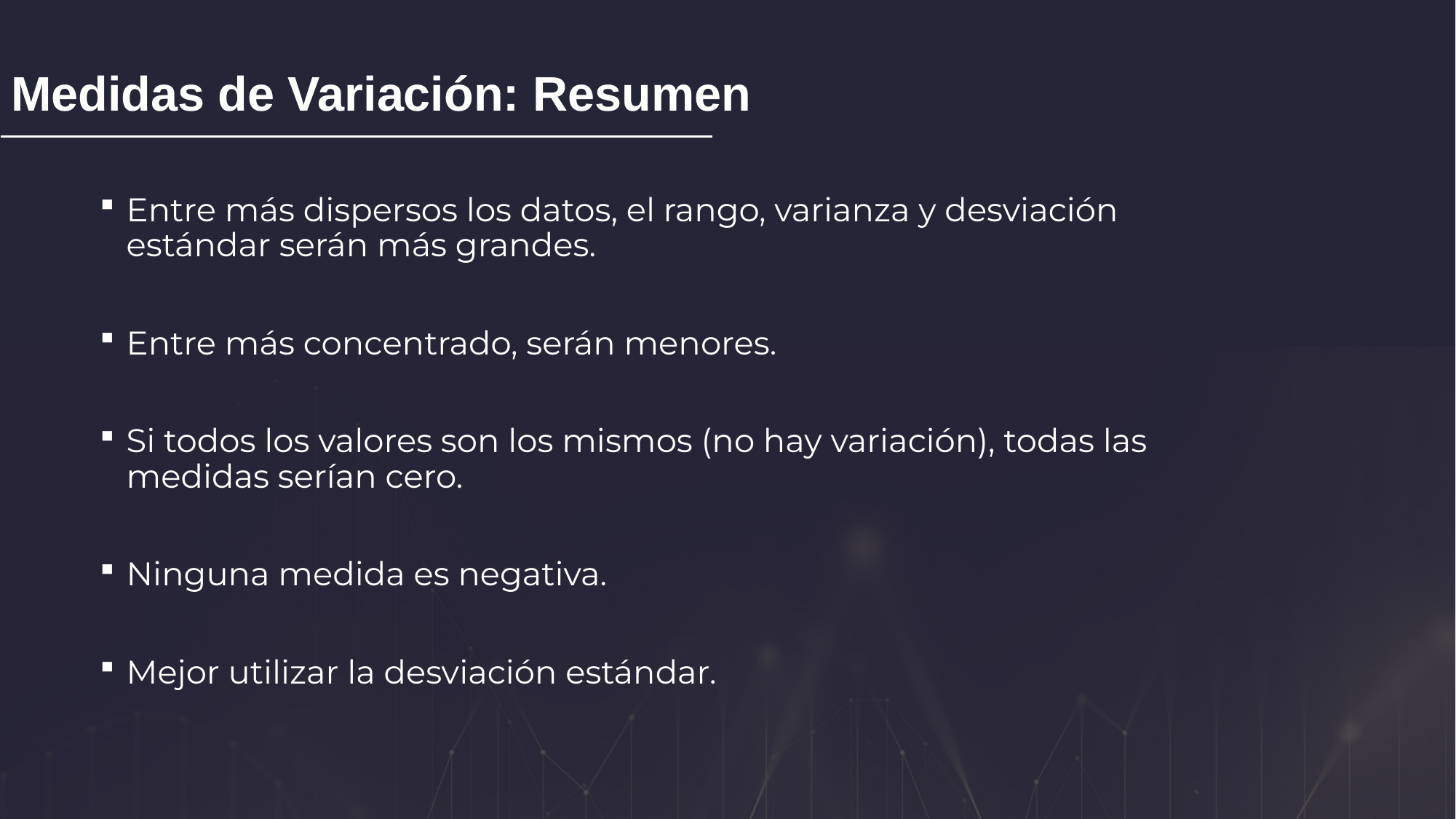

Medidas de Variación: Resumen
Entre más dispersos los datos, el rango, varianza y desviación estándar serán más grandes.

Entre más concentrado, serán menores.

Si todos los valores son los mismos (no hay variación), todas las medidas serían cero.

Ninguna medida es negativa.

Mejor utilizar la desviación estándar.